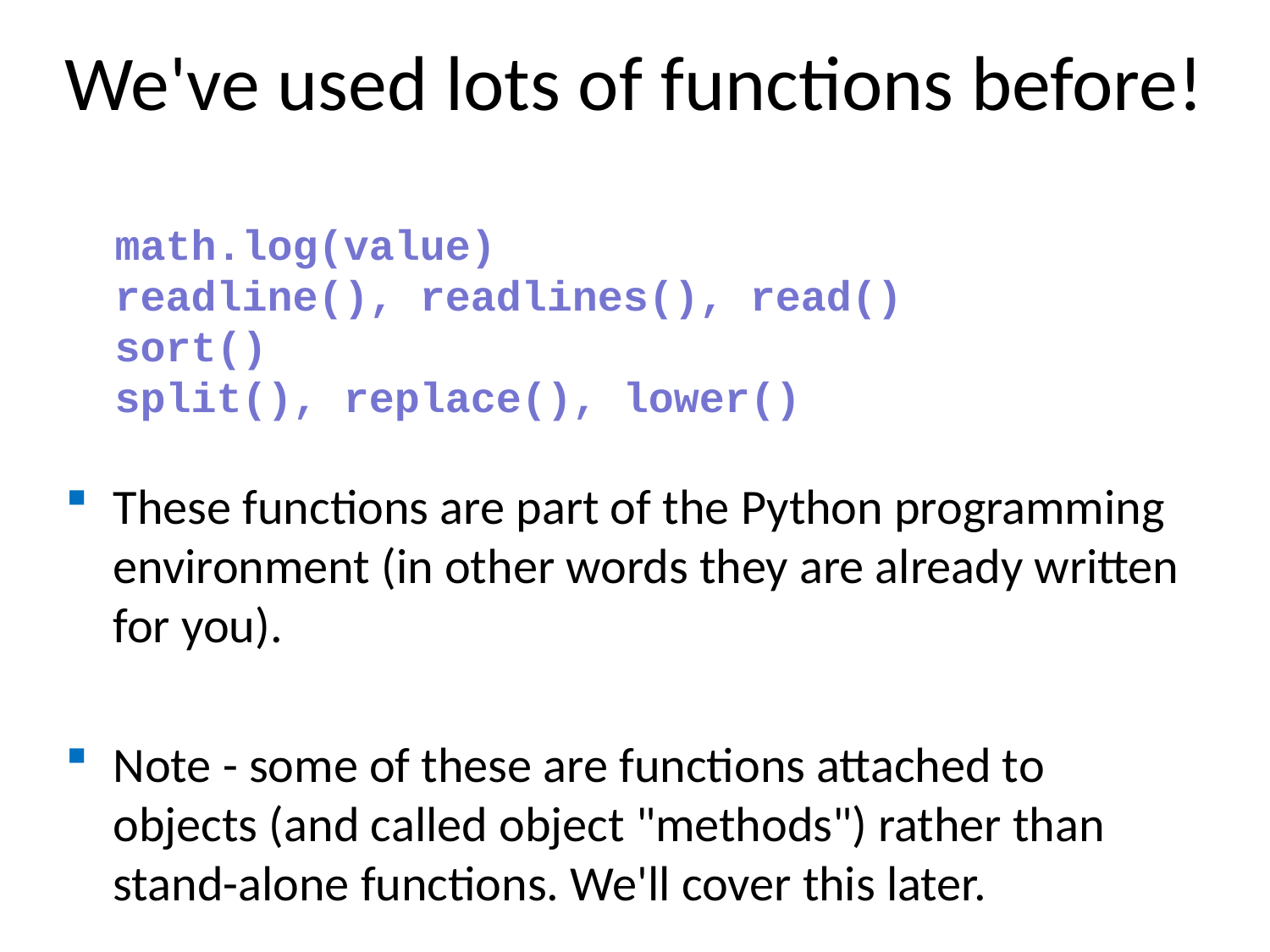

We've used lots of functions before!
 math.log(value)
 readline(), readlines(), read()
 sort()
 split(), replace(), lower()
These functions are part of the Python programming environment (in other words they are already written for you).

Note - some of these are functions attached to objects (and called object "methods") rather than stand-alone functions. We'll cover this later.